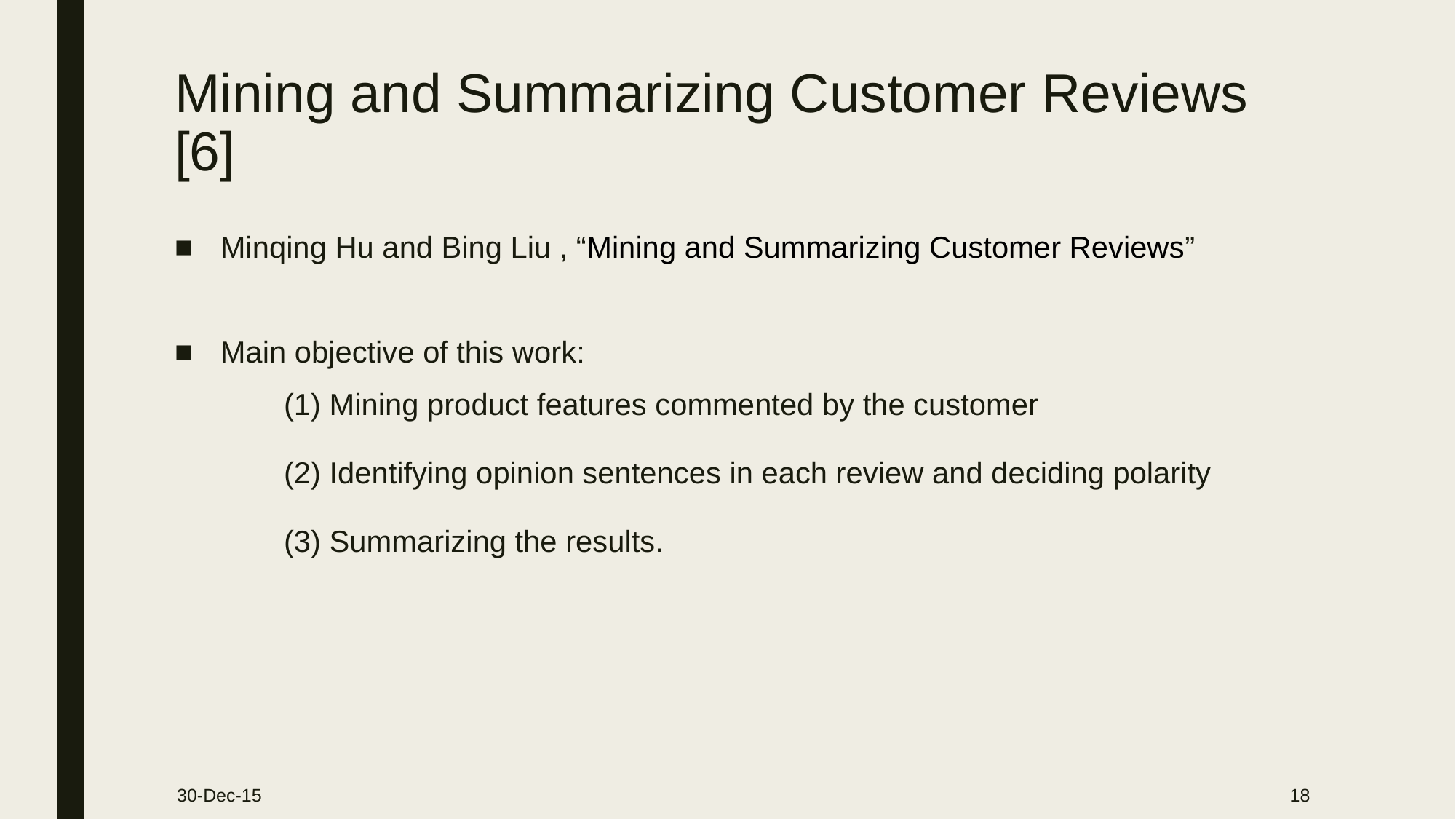

# Mining and Summarizing Customer Reviews [6]
Minqing Hu and Bing Liu , “Mining and Summarizing Customer Reviews”

Main objective of this work:
	(1) Mining product features commented by the customer
	(2) Identifying opinion sentences in each review and deciding polarity
	(3) Summarizing the results.

30-Dec-15
18